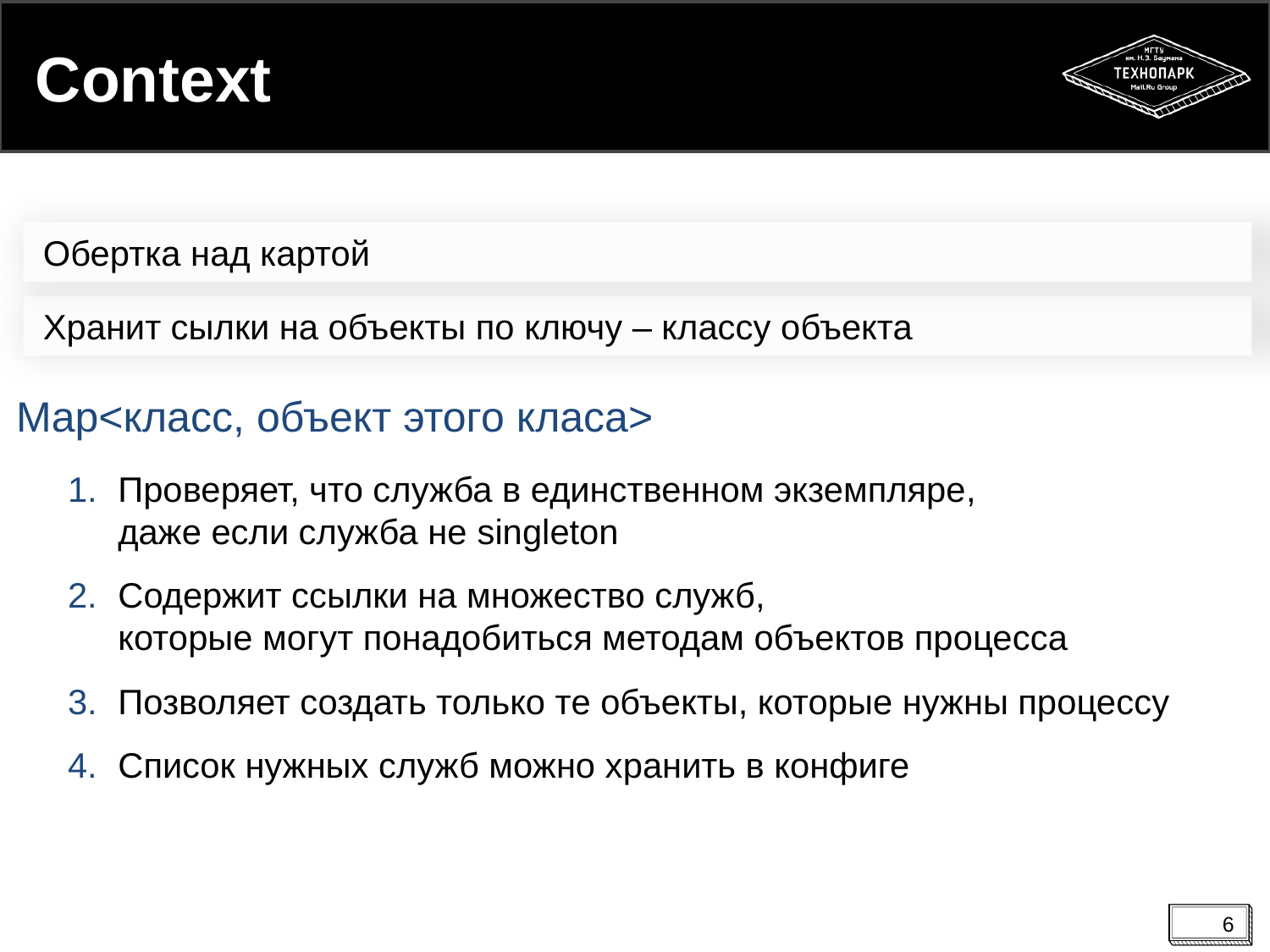

# Context
 Обертка над картой
 Хранит сылки на объекты по ключу – классу объекта
Map<класс, объект этого класа>
Проверяет, что служба в единственном экземпляре,
даже если служба не singleton
Содержит ссылки на множество служб,
которые могут понадобиться методам объектов процесса
Позволяет создать только те объекты, которые нужны процессу
Список нужных служб можно хранить в конфиге

6